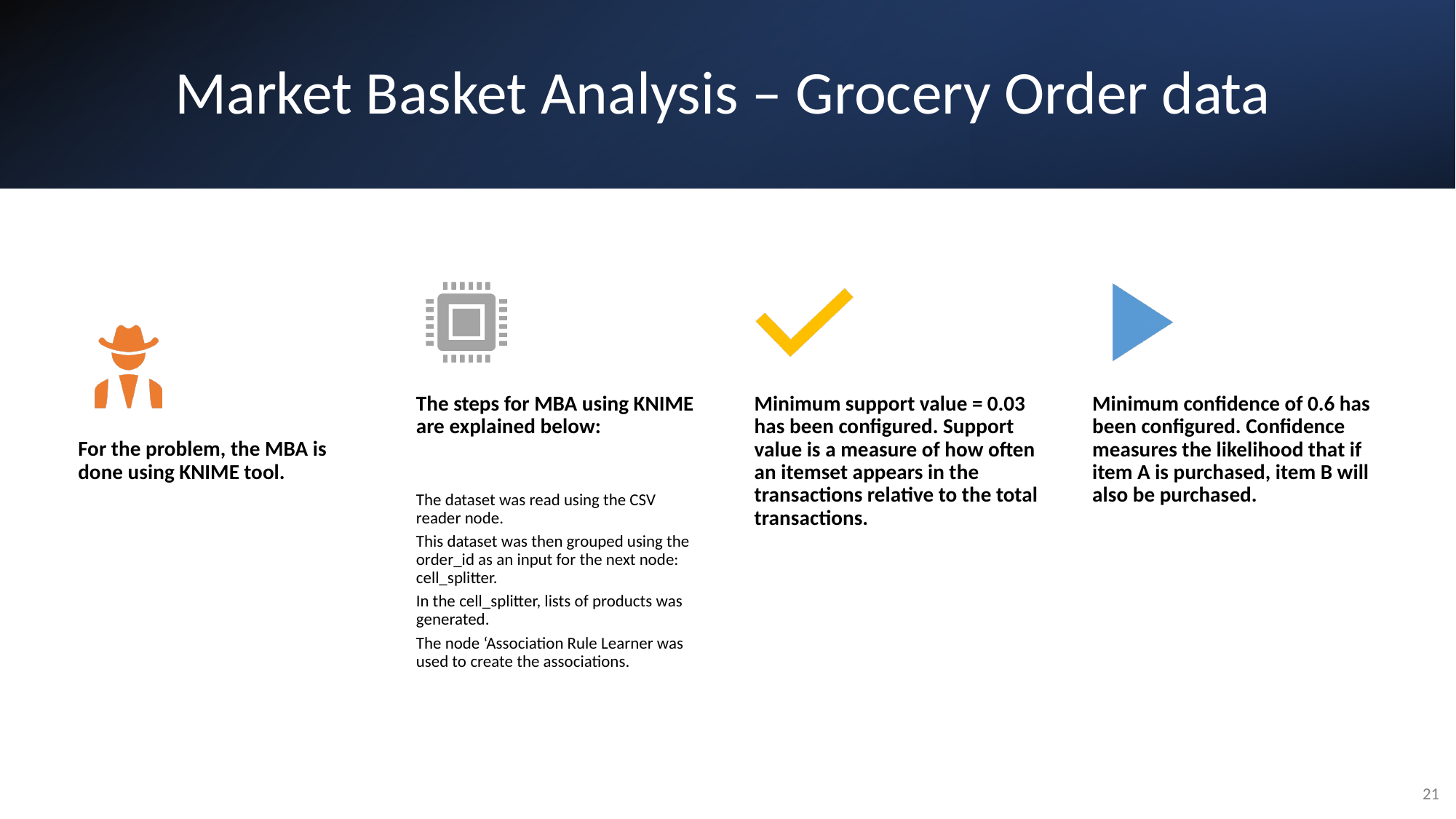

# Market Basket Analysis – Grocery Order data
For the problem, the MBA is done using KNIME tool.
The steps for MBA using KNIME are explained below:
The dataset was read using the CSV reader node.
This dataset was then grouped using the order_id as an input for the next node: cell_splitter.
In the cell_splitter, lists of products was generated.
The node ‘Association Rule Learner was used to create the associations.
Minimum support value = 0.03 has been configured. Support value is a measure of how often an itemset appears in the transactions relative to the total transactions.
Minimum confidence of 0.6 has been configured. Confidence measures the likelihood that if item A is purchased, item B will also be purchased.
21